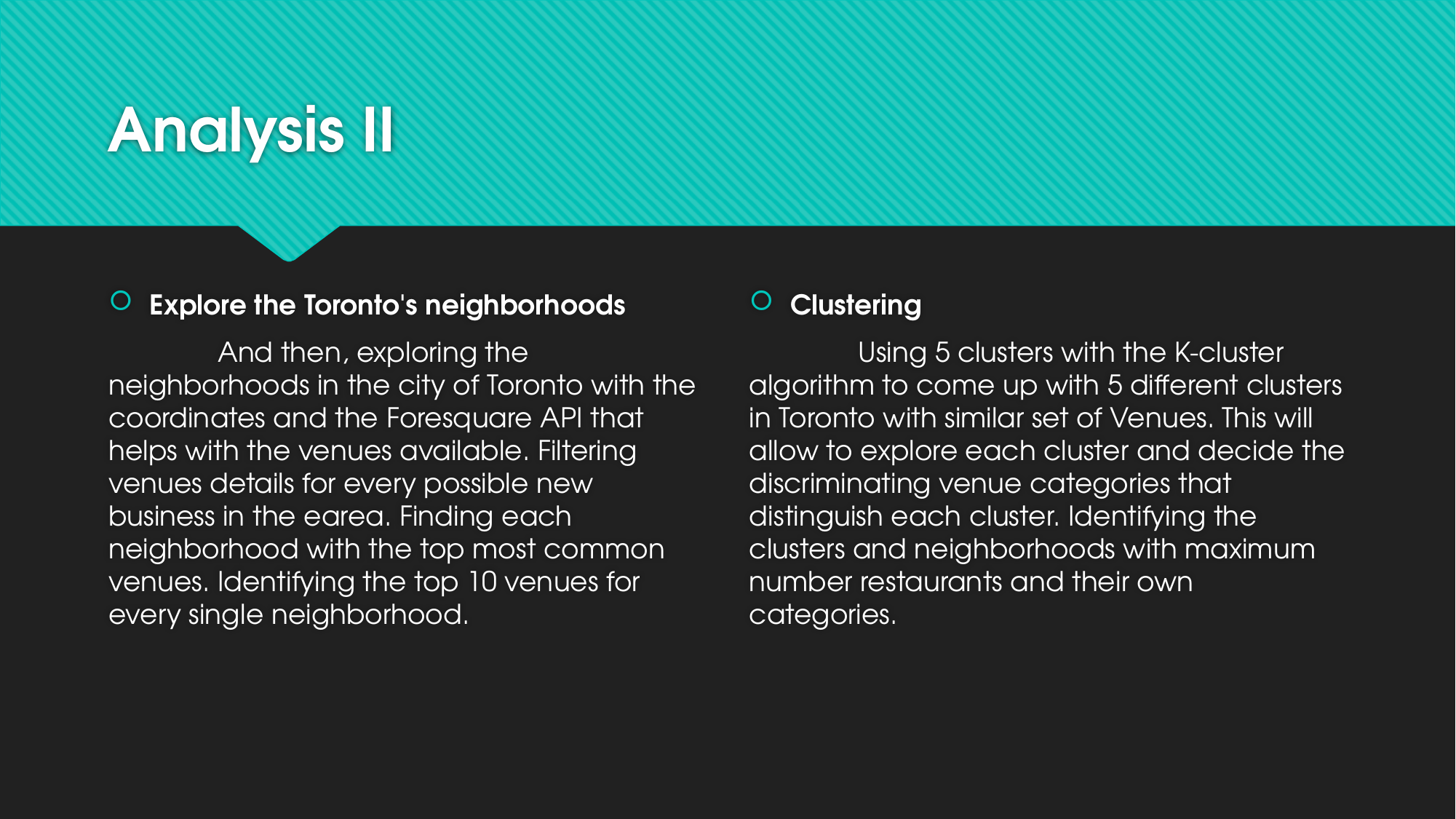

# Analysis II
Explore the Toronto's neighborhoods
	And then, exploring the neighborhoods in the city of Toronto with the coordinates and the Foresquare API that helps with the venues available. Filtering venues details for every possible new business in the earea. Finding each neighborhood with the top most common venues. Identifying the top 10 venues for every single neighborhood.

Clustering
	Using 5 clusters with the K-cluster algorithm to come up with 5 different clusters in Toronto with similar set of Venues. This will allow to explore each cluster and decide the discriminating venue categories that distinguish each cluster. Identifying the clusters and neighborhoods with maximum number restaurants and their own categories.